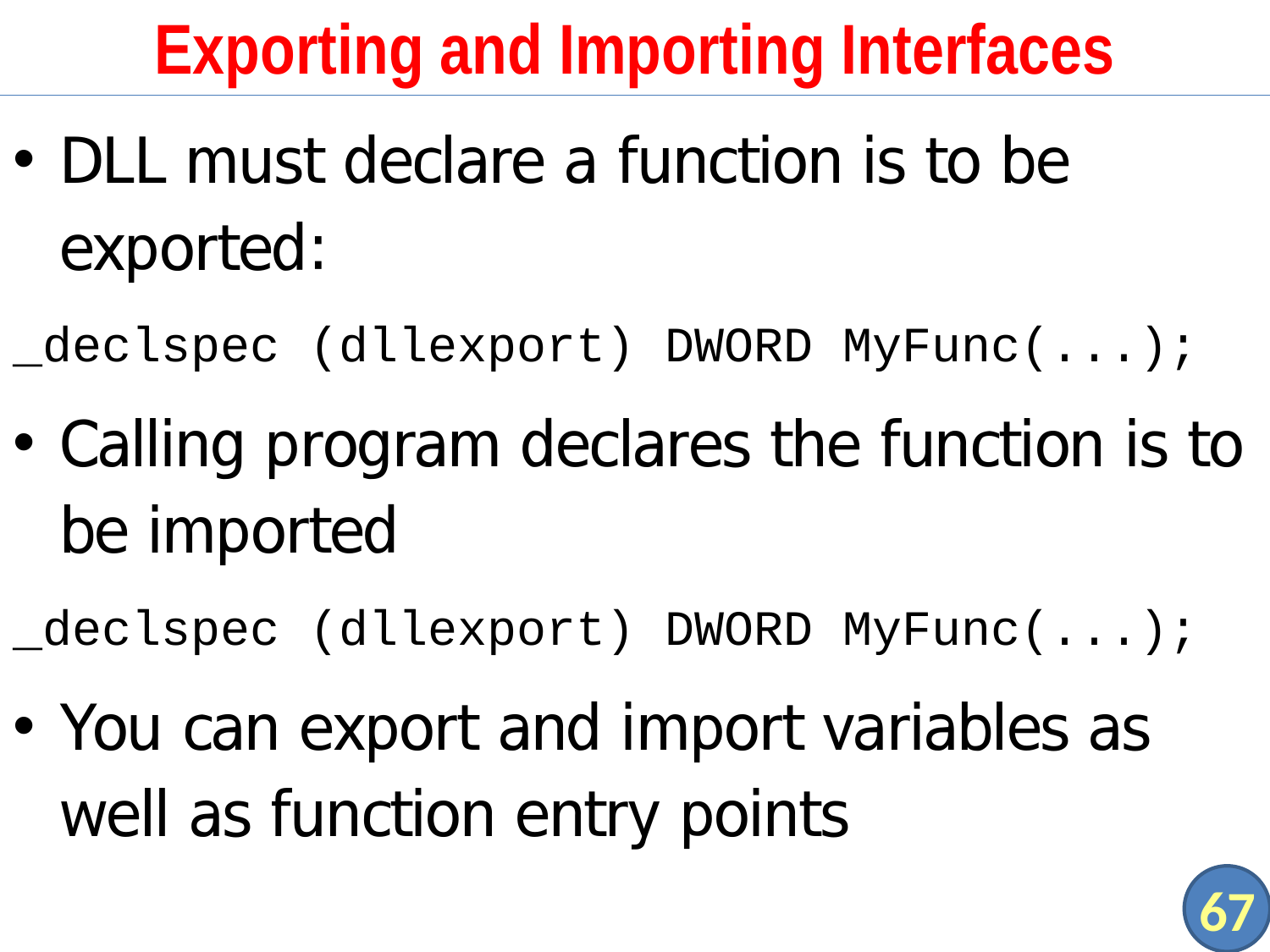

# Exporting and Importing Interfaces
DLL must declare a function is to be exported:
_declspec (dllexport) DWORD MyFunc(...);
Calling program declares the function is to be imported
_declspec (dllexport) DWORD MyFunc(...);
You can export and import variables as well as function entry points

67